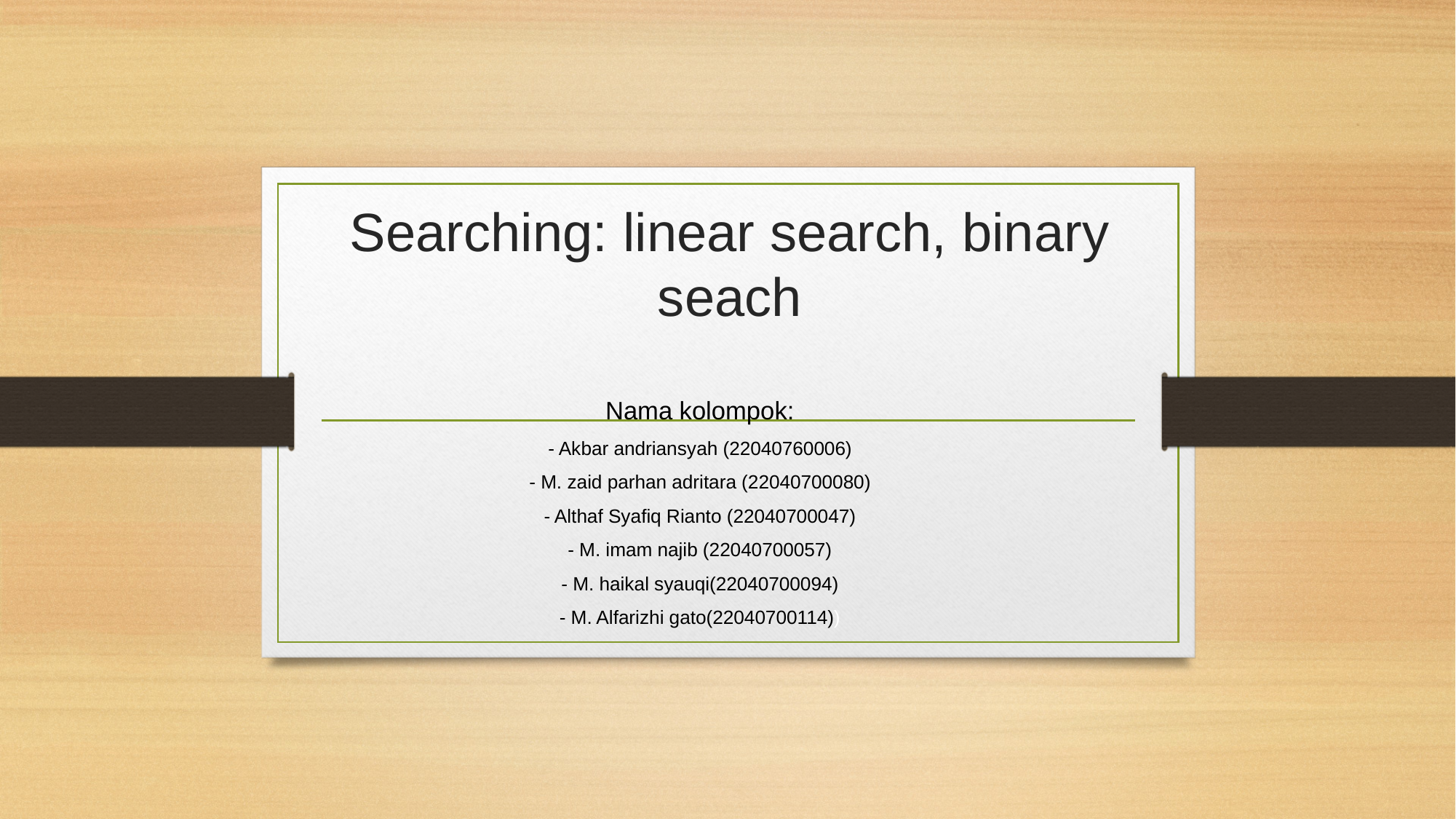

# Searching: linear search, binary seach
Nama kolompok:
- Akbar andriansyah (22040760006)
- M. zaid parhan adritara (22040700080)
- Althaf Syafiq Rianto (22040700047)
- M. imam najib (22040700057)
- M. haikal syauqi(22040700094)
- M. Alfarizhi gato(22040700114))